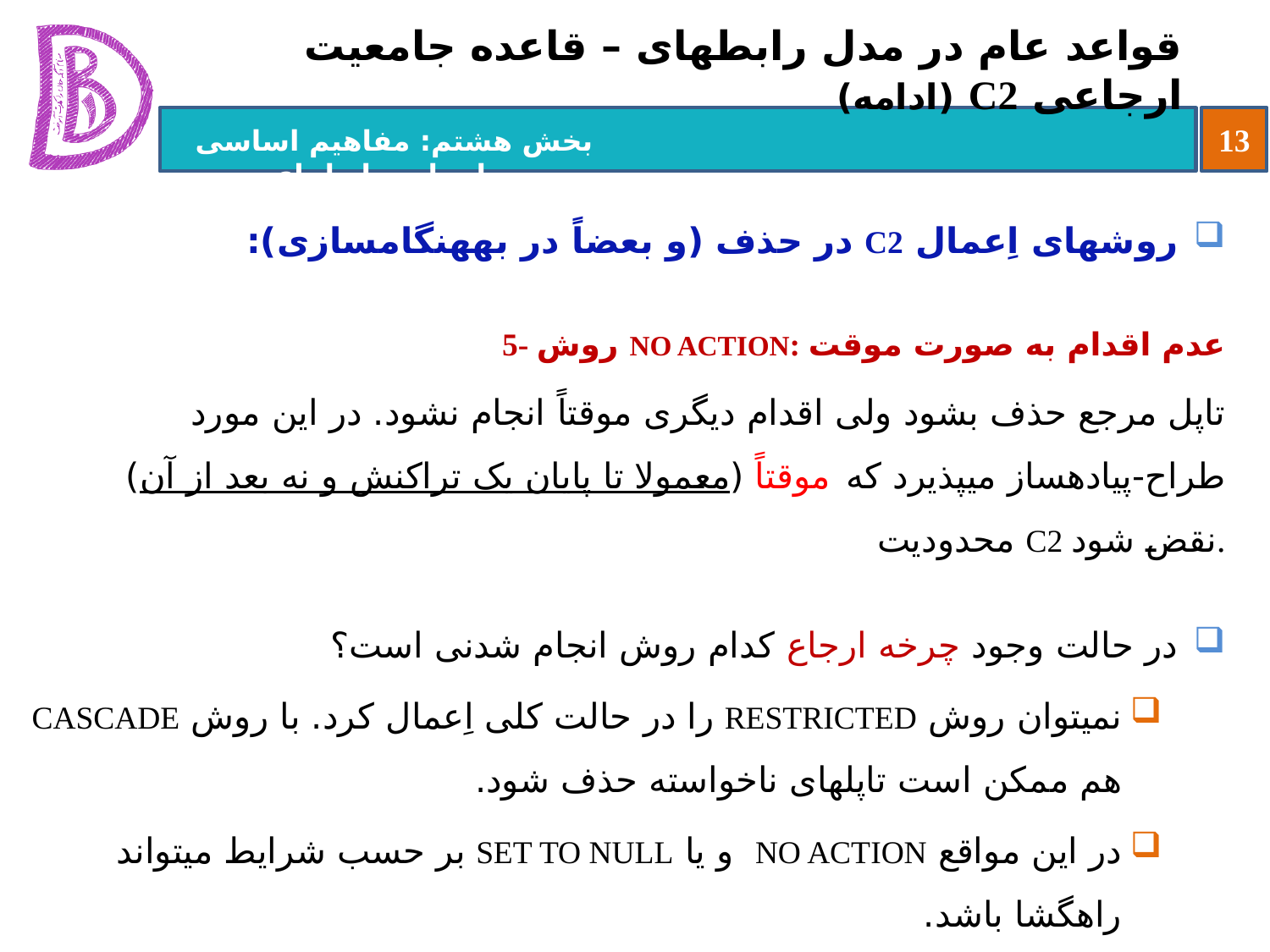

# قواعد عام در مدل رابطه‏ای – قاعده جامعیت ارجاعی C2 (ادامه)
روش‏های اِعمال C2 در حذف (و بعضاً در به‏هنگام‏سازی):
5- روش NO ACTION: عدم اقدام به صورت موقت
تاپل مرجع حذف بشود ولی اقدام دیگری موقتاً انجام نشود. در این مورد طراح-پیاده‏ساز می‏پذیرد که موقتاً (معمولا تا پایان یک تراکنش و نه بعد از آن) محدودیت C2 نقض شود.

در حالت وجود چرخه ارجاع کدام روش انجام شدنی است؟
نمی‏توان روش RESTRICTED را در حالت کلی اِعمال کرد. با روش CASCADE هم ممکن است تاپل‏های ناخواسته حذف شود.
در این مواقع NO ACTION  و یا SET TO NULL بر حسب شرایط می‏تواند راهگشا باشد.